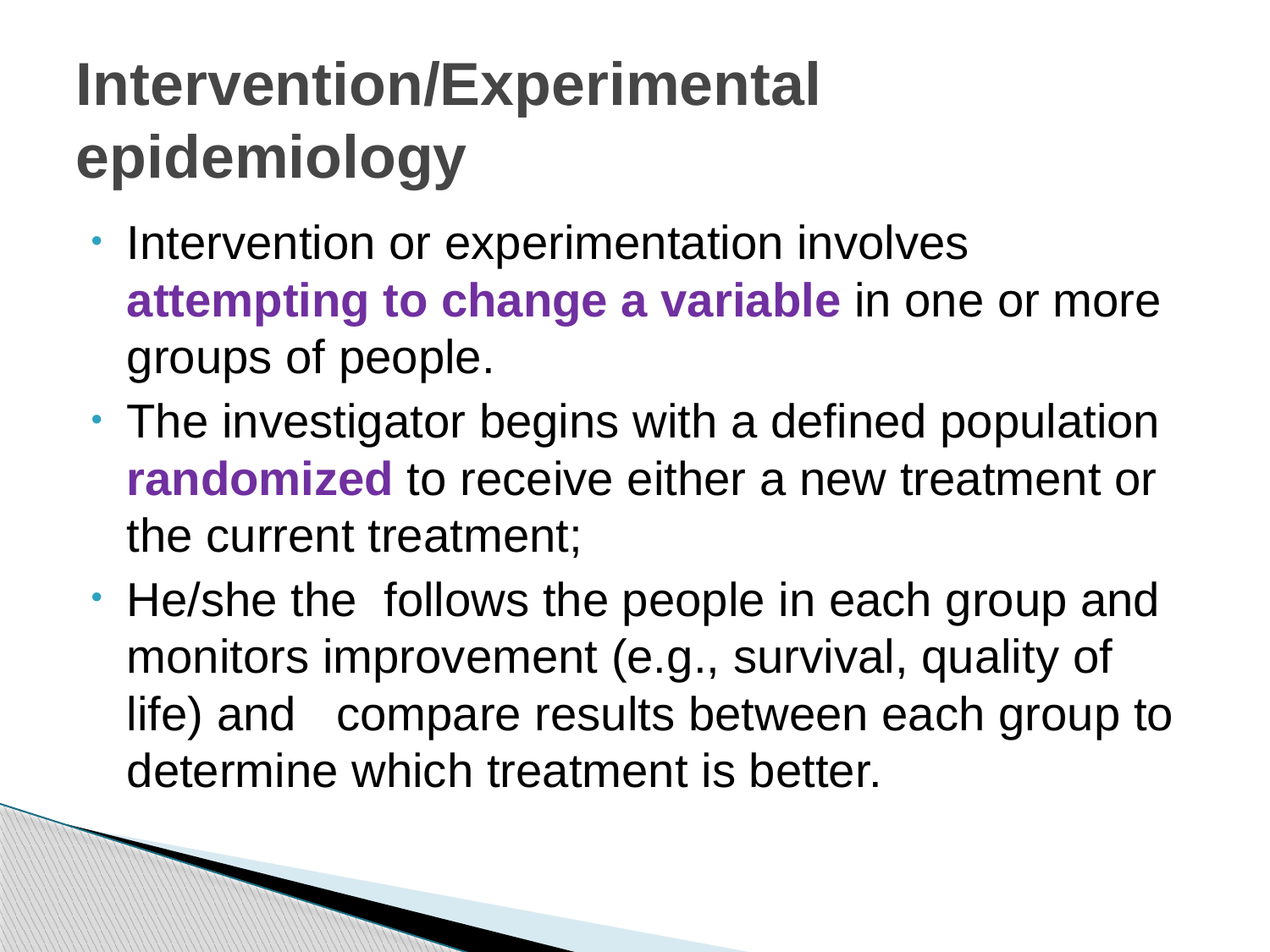

# Intervention/Experimental epidemiology
Intervention or experimentation involves attempting to change a variable in one or more groups of people.
The investigator begins with a defined population randomized to receive either a new treatment or the current treatment;
He/she the  follows the people in each group and monitors improvement (e.g., survival, quality of life) and   compare results between each group to determine which treatment is better.